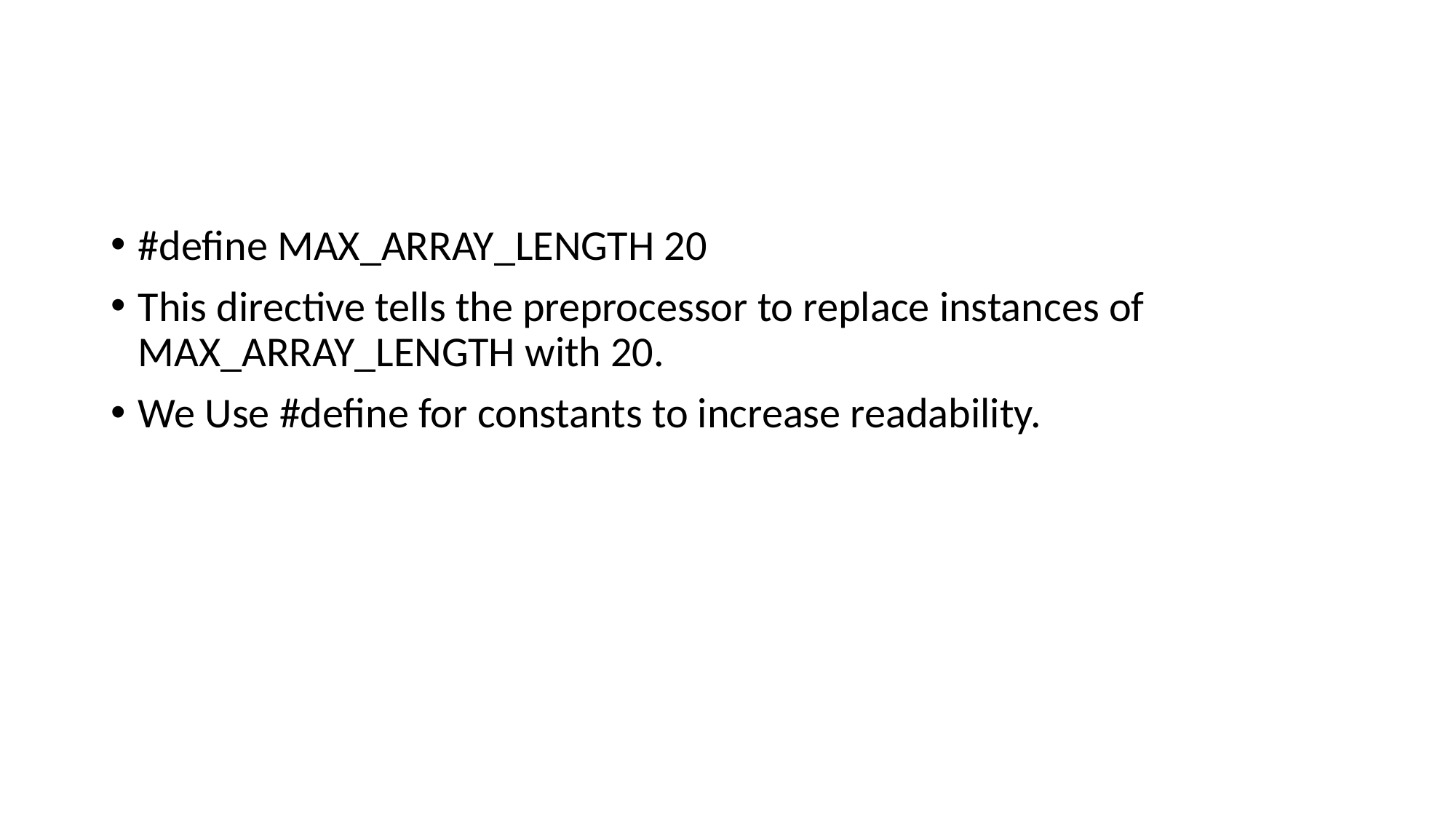

#
#define MAX_ARRAY_LENGTH 20
This directive tells the preprocessor to replace instances of MAX_ARRAY_LENGTH with 20.
We Use #define for constants to increase readability.